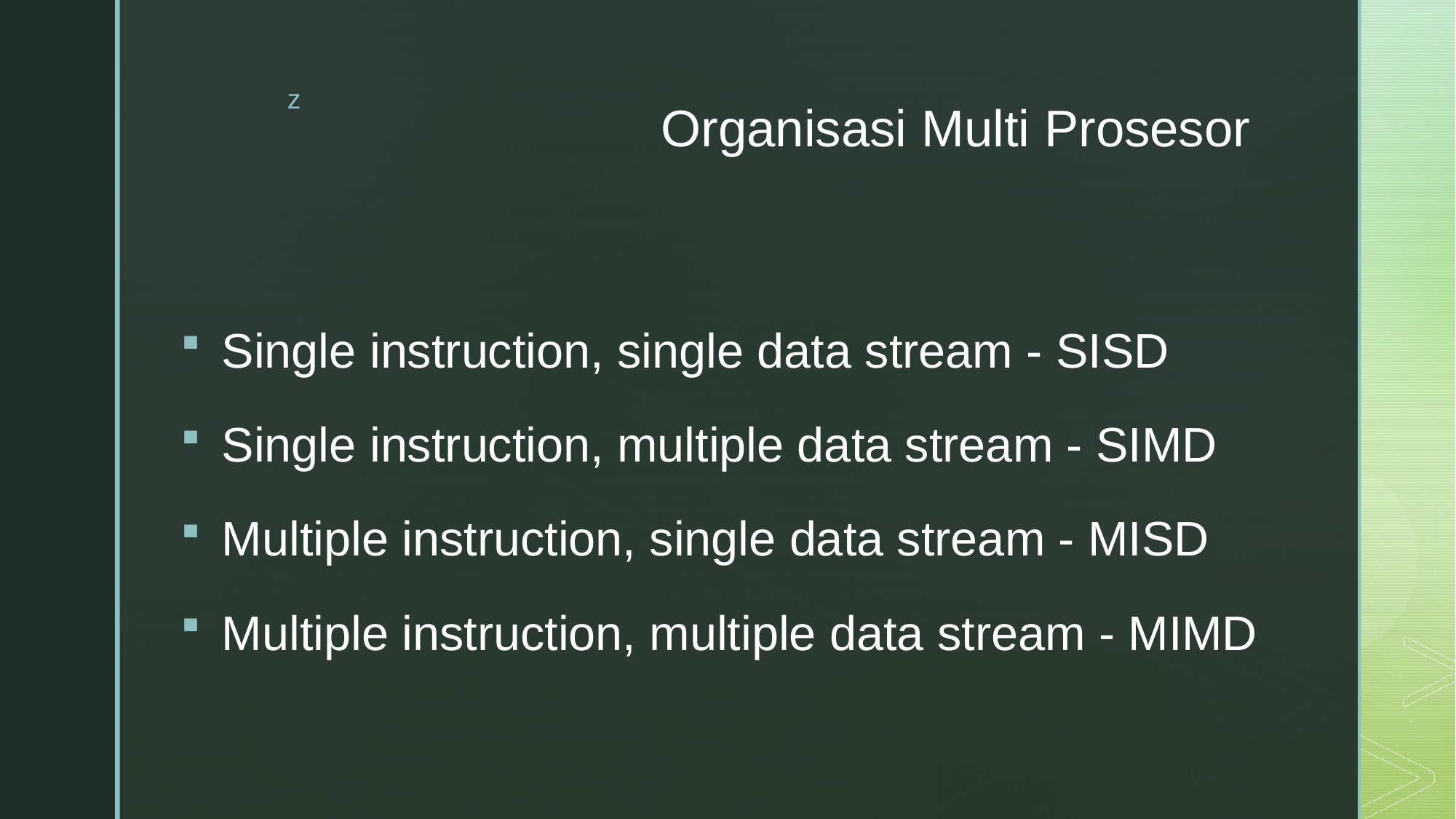

# Organisasi Multi Prosesor
Single instruction, single data stream - SISD
Single instruction, multiple data stream - SIMD
Multiple instruction, single data stream - MISD
Multiple instruction, multiple data stream - MIMD